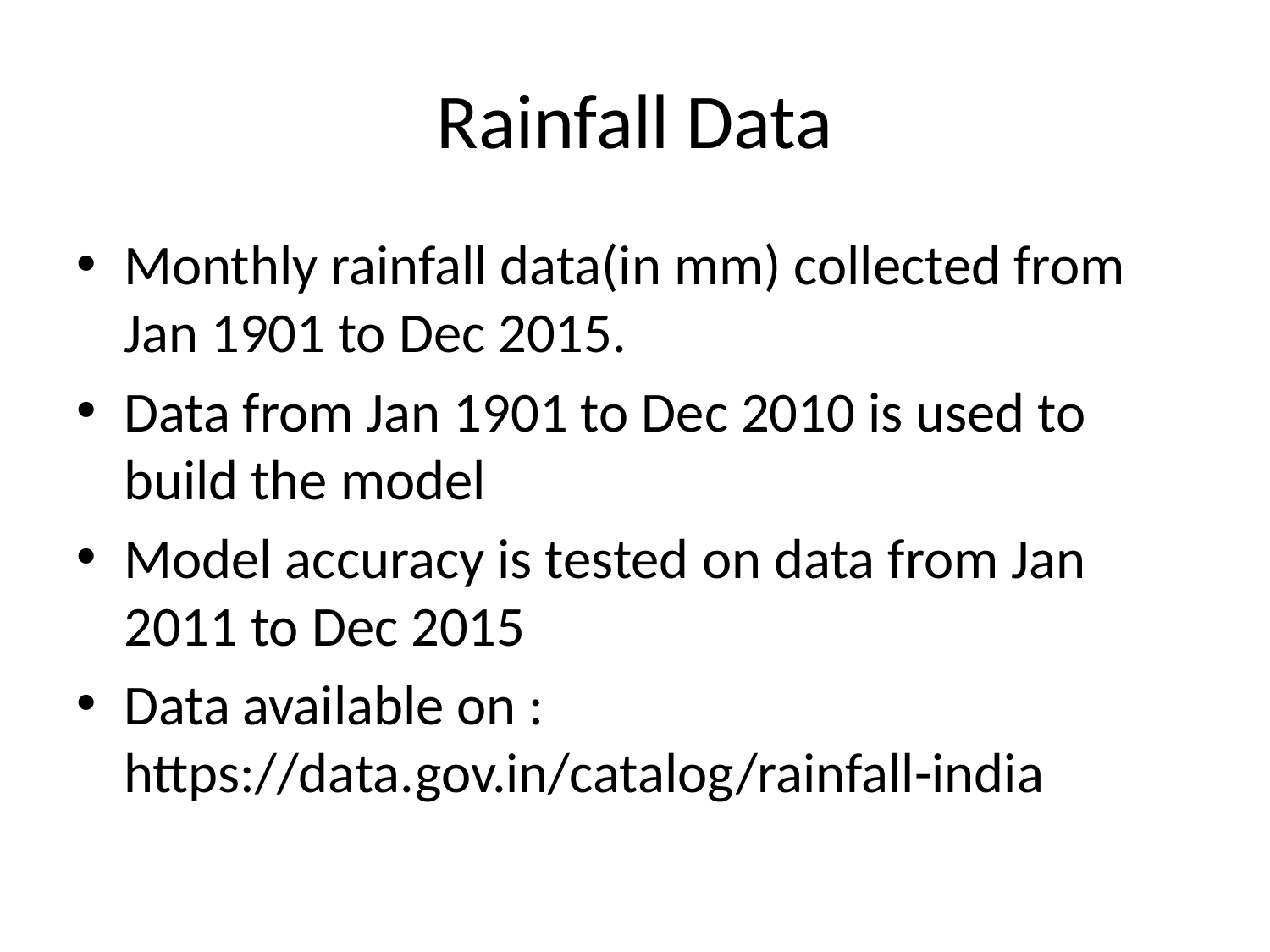

# Rainfall Data
Monthly rainfall data(in mm) collected from Jan 1901 to Dec 2015.
Data from Jan 1901 to Dec 2010 is used to build the model
Model accuracy is tested on data from Jan 2011 to Dec 2015
Data available on : https://data.gov.in/catalog/rainfall-india